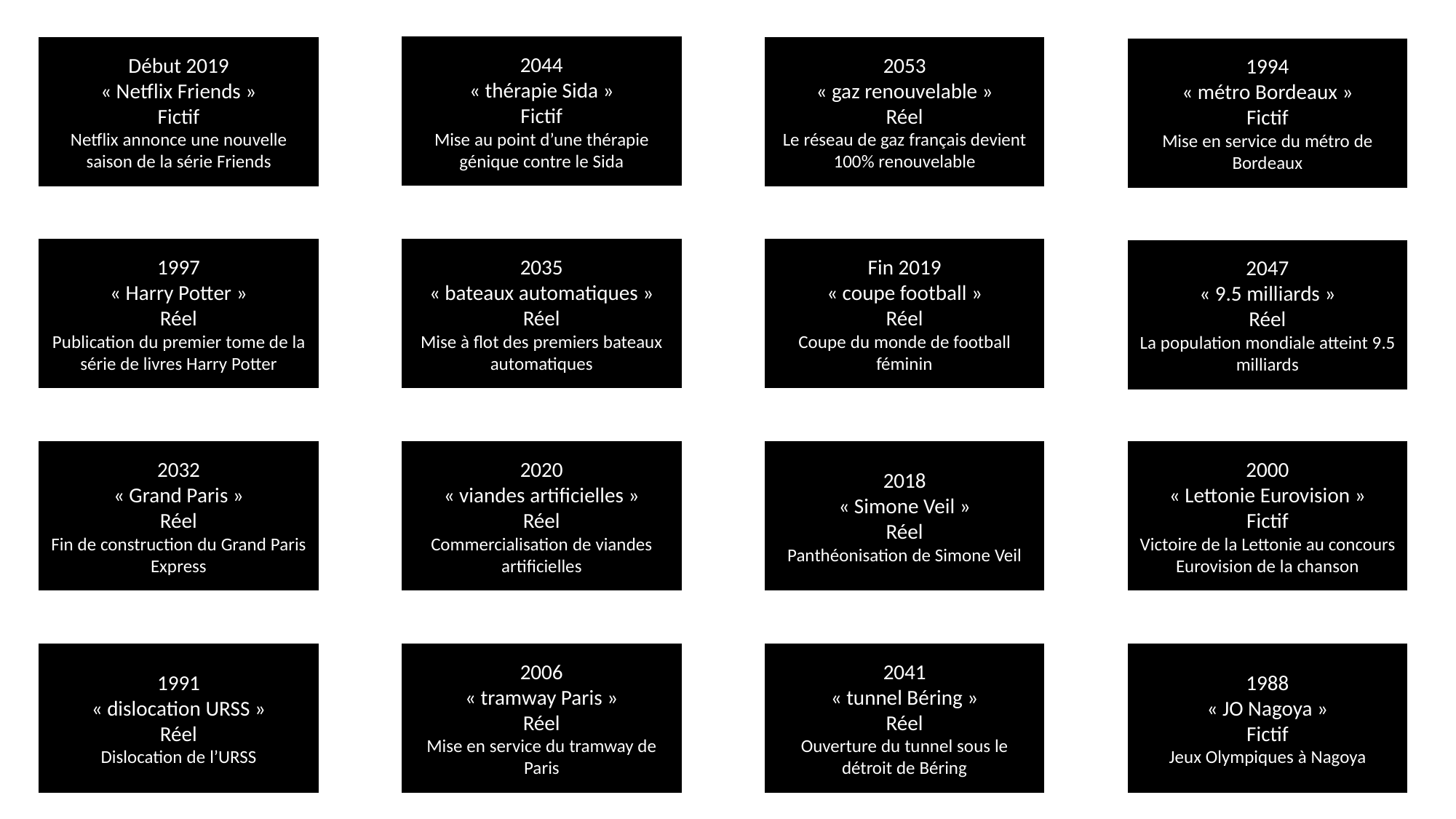

2044
« thérapie Sida »
Fictif
Mise au point d’une thérapie génique contre le Sida
Début 2019
« Netflix Friends »
Fictif
Netflix annonce une nouvelle saison de la série Friends
2053
« gaz renouvelable »
Réel
Le réseau de gaz français devient 100% renouvelable
1994
« métro Bordeaux »
Fictif
Mise en service du métro de Bordeaux
1997
« Harry Potter »
Réel
Publication du premier tome de la série de livres Harry Potter
2035
« bateaux automatiques »
Réel
Mise à flot des premiers bateaux automatiques
Fin 2019
« coupe football »
Réel
Coupe du monde de football féminin
2047
« 9.5 milliards »
Réel
La population mondiale atteint 9.5 milliards
2018
« Simone Veil »
Réel
Panthéonisation de Simone Veil
2000
« Lettonie Eurovision »
Fictif
Victoire de la Lettonie au concours Eurovision de la chanson
2032
« Grand Paris »
Réel
Fin de construction du Grand Paris Express
2020
« viandes artificielles »
Réel
Commercialisation de viandes artificielles
1991
« dislocation URSS »
Réel
Dislocation de l’URSS
2006
« tramway Paris »
Réel
Mise en service du tramway de Paris
2041
« tunnel Béring »
Réel
Ouverture du tunnel sous le détroit de Béring
1988
« JO Nagoya »
Fictif
Jeux Olympiques à Nagoya